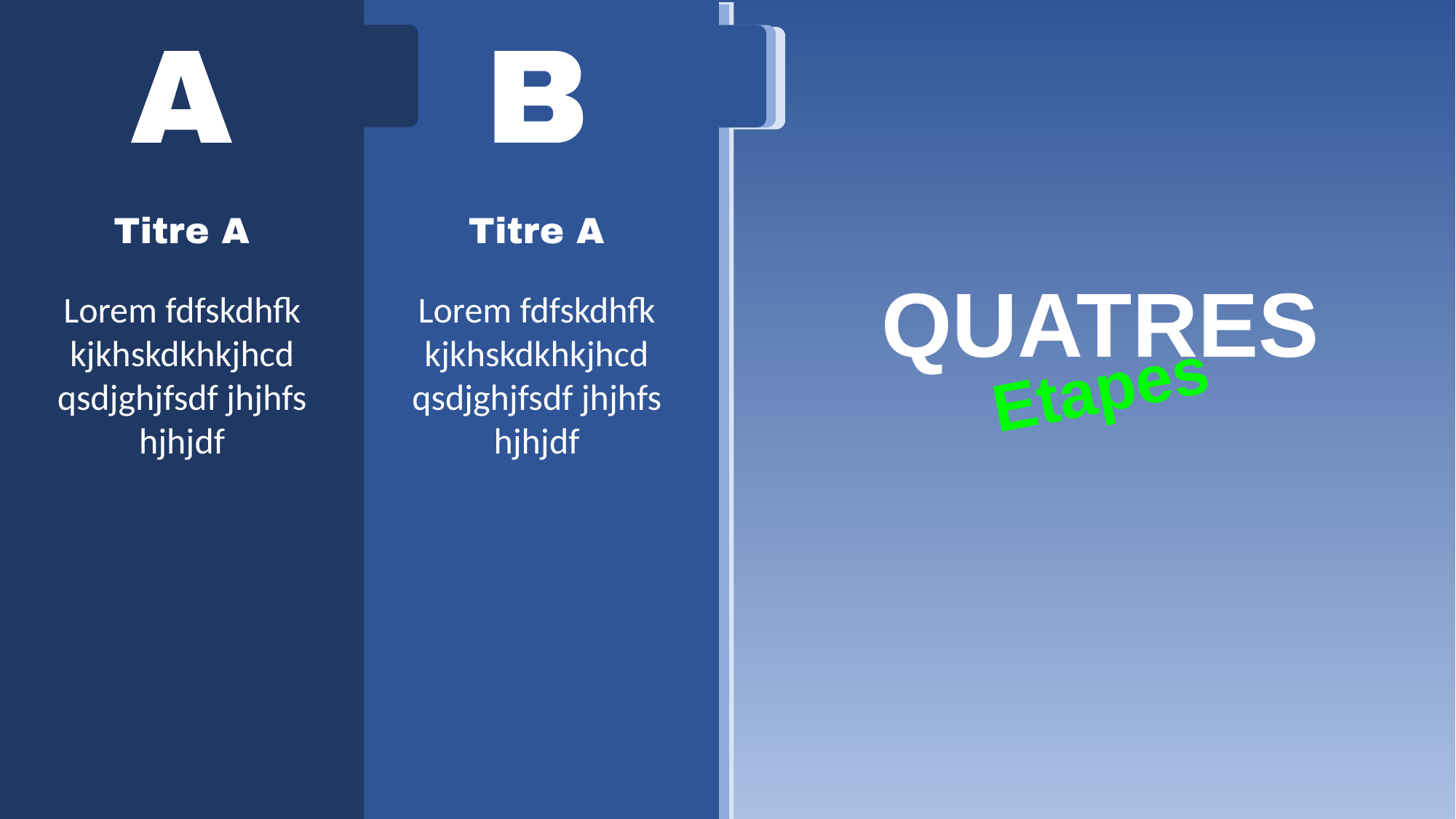

A

Titre A
Lorem fdfskdhfk kjkhskdkhkjhcd qsdjghjfsdf jhjhfs hjhjdf

B

Titre A
Lorem fdfskdhfk kjkhskdkhkjhcd qsdjghjfsdf jhjhfs hjhjdf

D

Titre A
Lorem fdfskdhfk kjkhskdkhkjhcd qsdjghjfsdf jhjhfs hjhjdf

C

Titre A
Lorem fdfskdhfk kjkhskdkhkjhcd qsdjghjfsdf jhjhfs hjhjdf
QUATRES
Etapes